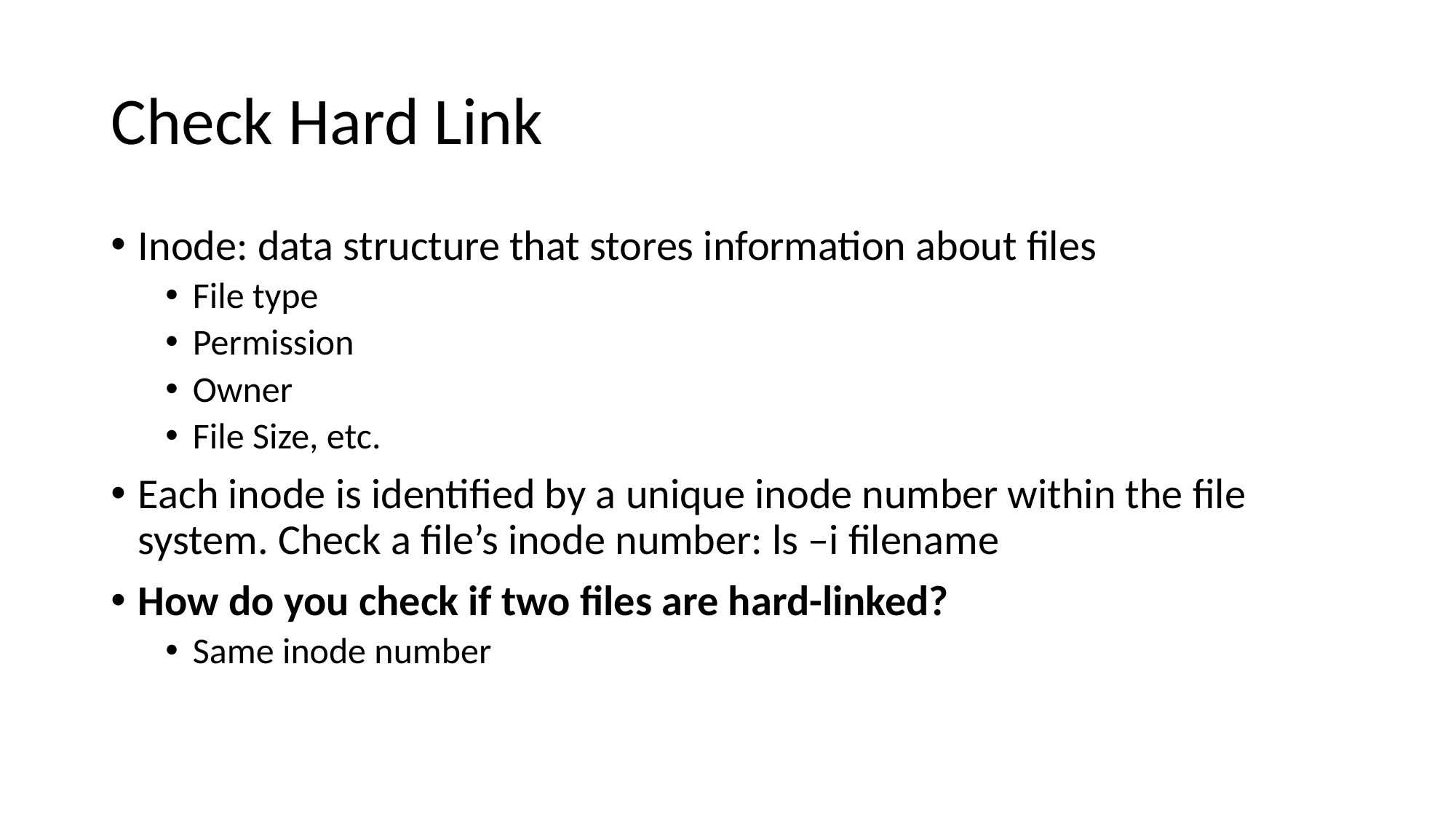

# Check Hard Link
Inode: data structure that stores information about files
File type
Permission
Owner
File Size, etc.
Each inode is identified by a unique inode number within the file system. Check a file’s inode number: ls –i filename
How do you check if two files are hard-linked?
Same inode number